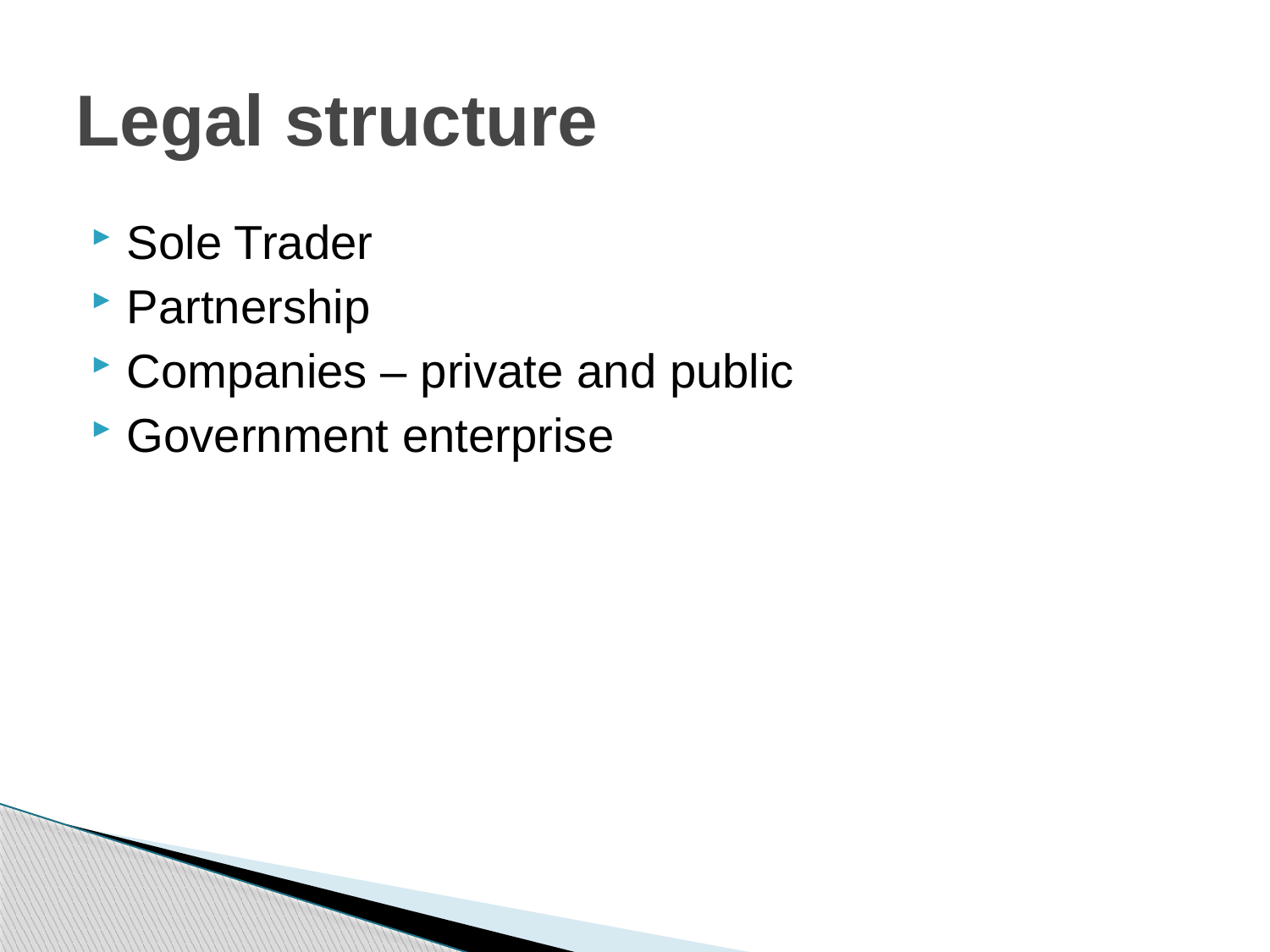

# Legal structure
Sole Trader
Partnership
Companies – private and public
Government enterprise